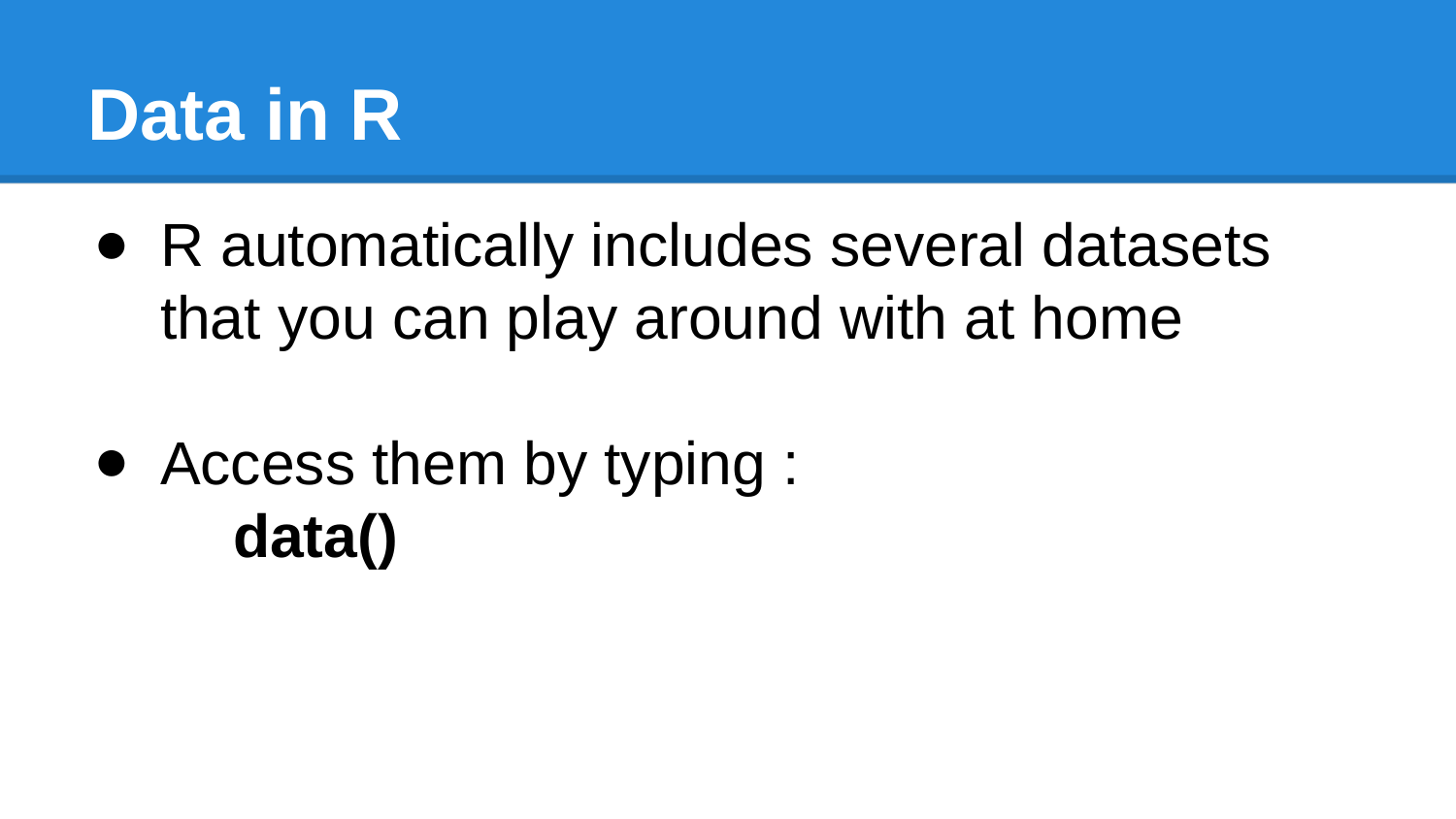

# Data in R
R automatically includes several datasets that you can play around with at home

Access them by typing :
data()